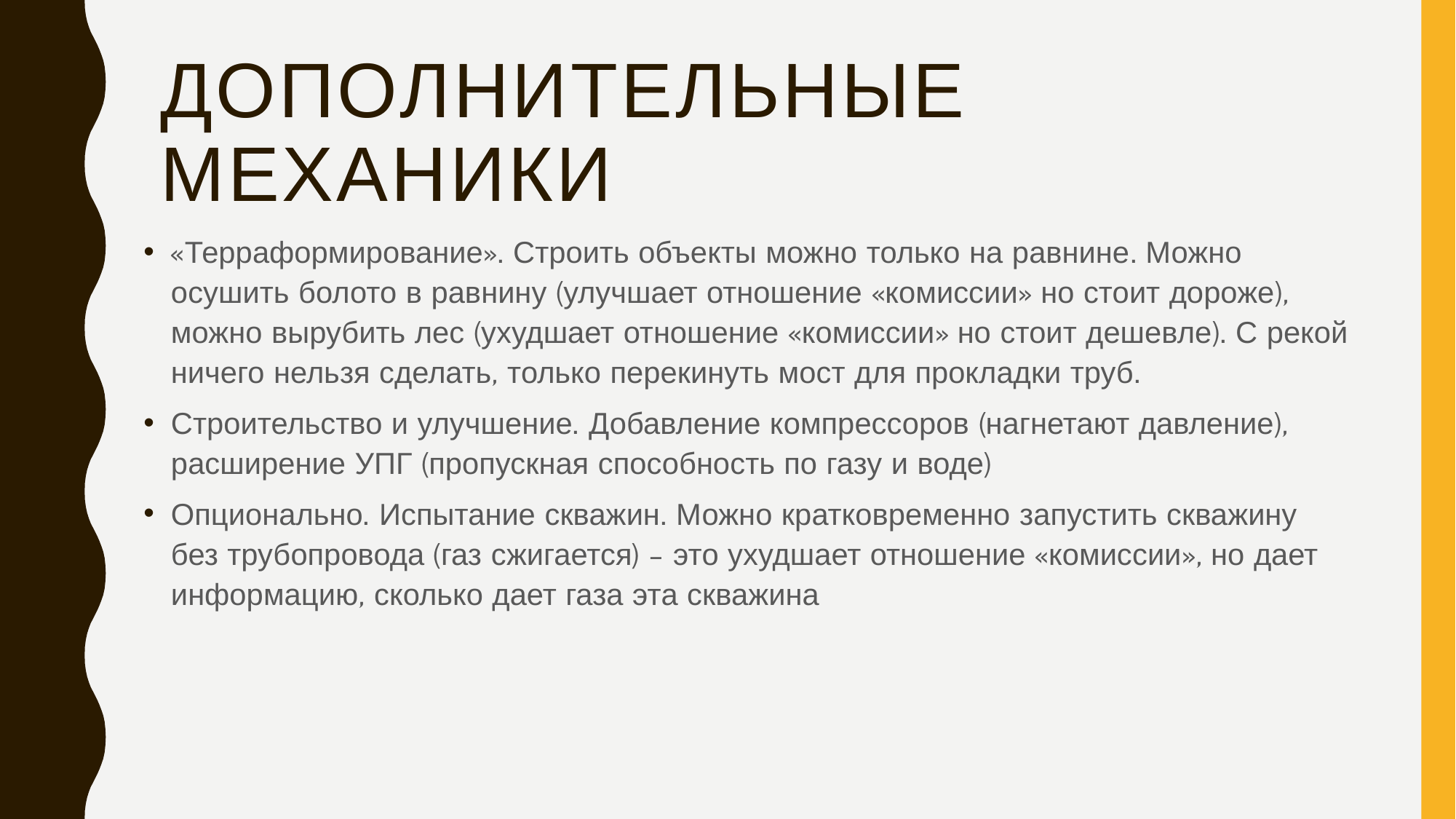

# Дополнительные механики
«Терраформирование». Строить объекты можно только на равнине. Можно осушить болото в равнину (улучшает отношение «комиссии» но стоит дороже), можно вырубить лес (ухудшает отношение «комиссии» но стоит дешевле). С рекой ничего нельзя сделать, только перекинуть мост для прокладки труб.
Строительство и улучшение. Добавление компрессоров (нагнетают давление), расширение УПГ (пропускная способность по газу и воде)
Опционально. Испытание скважин. Можно кратковременно запустить скважину без трубопровода (газ сжигается) – это ухудшает отношение «комиссии», но дает информацию, сколько дает газа эта скважина